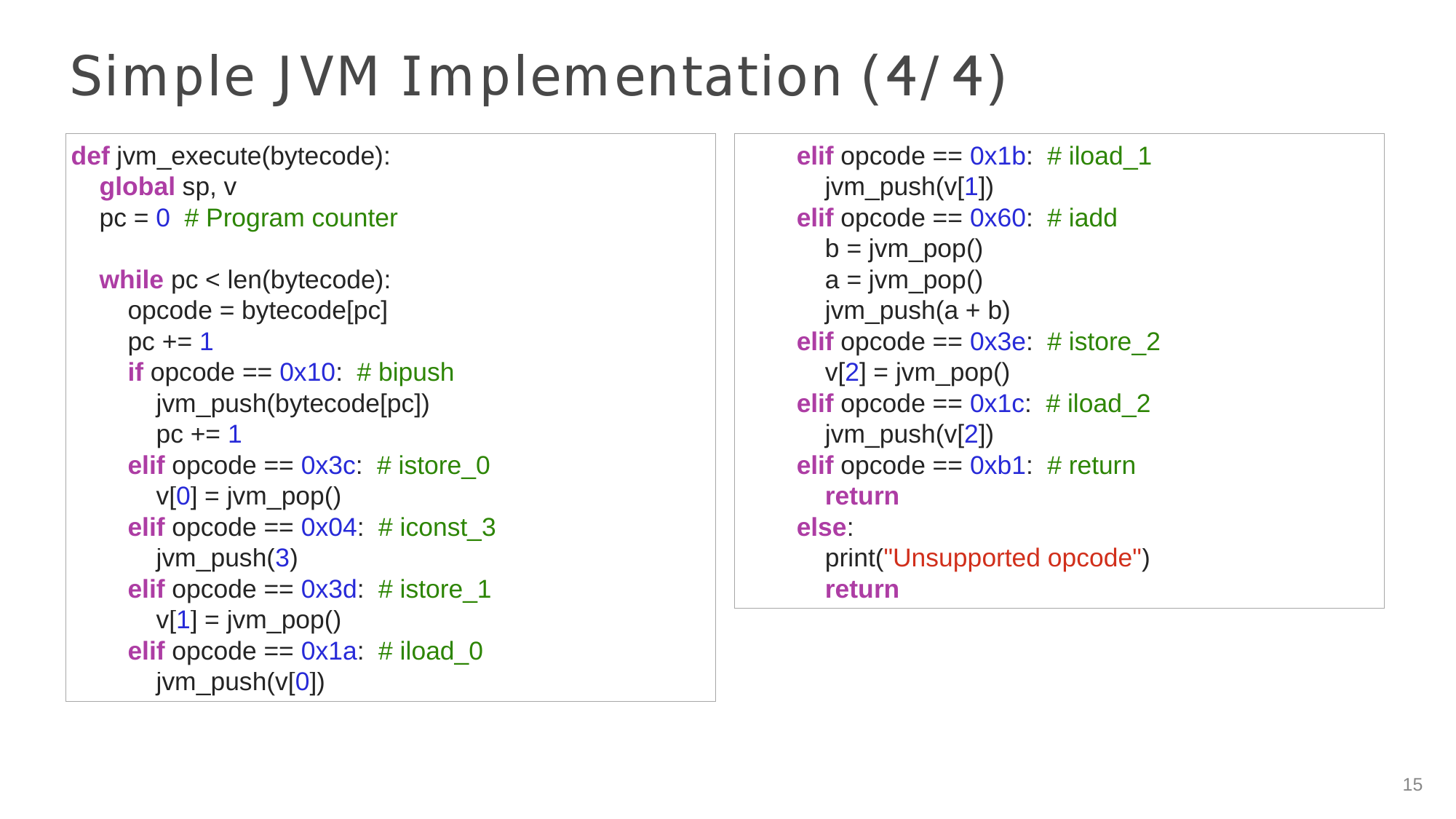

# Simple JVM Implementation (4/4)
def jvm_execute(bytecode):
    global sp, v
    pc = 0  # Program counter

    while pc < len(bytecode):
        opcode = bytecode[pc]
        pc += 1
        if opcode == 0x10:  # bipush
            jvm_push(bytecode[pc])
            pc += 1
        elif opcode == 0x3c:  # istore_0
            v[0] = jvm_pop()
        elif opcode == 0x04:  # iconst_3
            jvm_push(3)
        elif opcode == 0x3d:  # istore_1
            v[1] = jvm_pop()
        elif opcode == 0x1a:  # iload_0
            jvm_push(v[0])
        elif opcode == 0x1b:  # iload_1
            jvm_push(v[1])
        elif opcode == 0x60:  # iadd
            b = jvm_pop()
            a = jvm_pop()
            jvm_push(a + b)
        elif opcode == 0x3e:  # istore_2
            v[2] = jvm_pop()
        elif opcode == 0x1c:  # iload_2
            jvm_push(v[2])
        elif opcode == 0xb1:  # return
            return
        else:
            print("Unsupported opcode")
            return
15